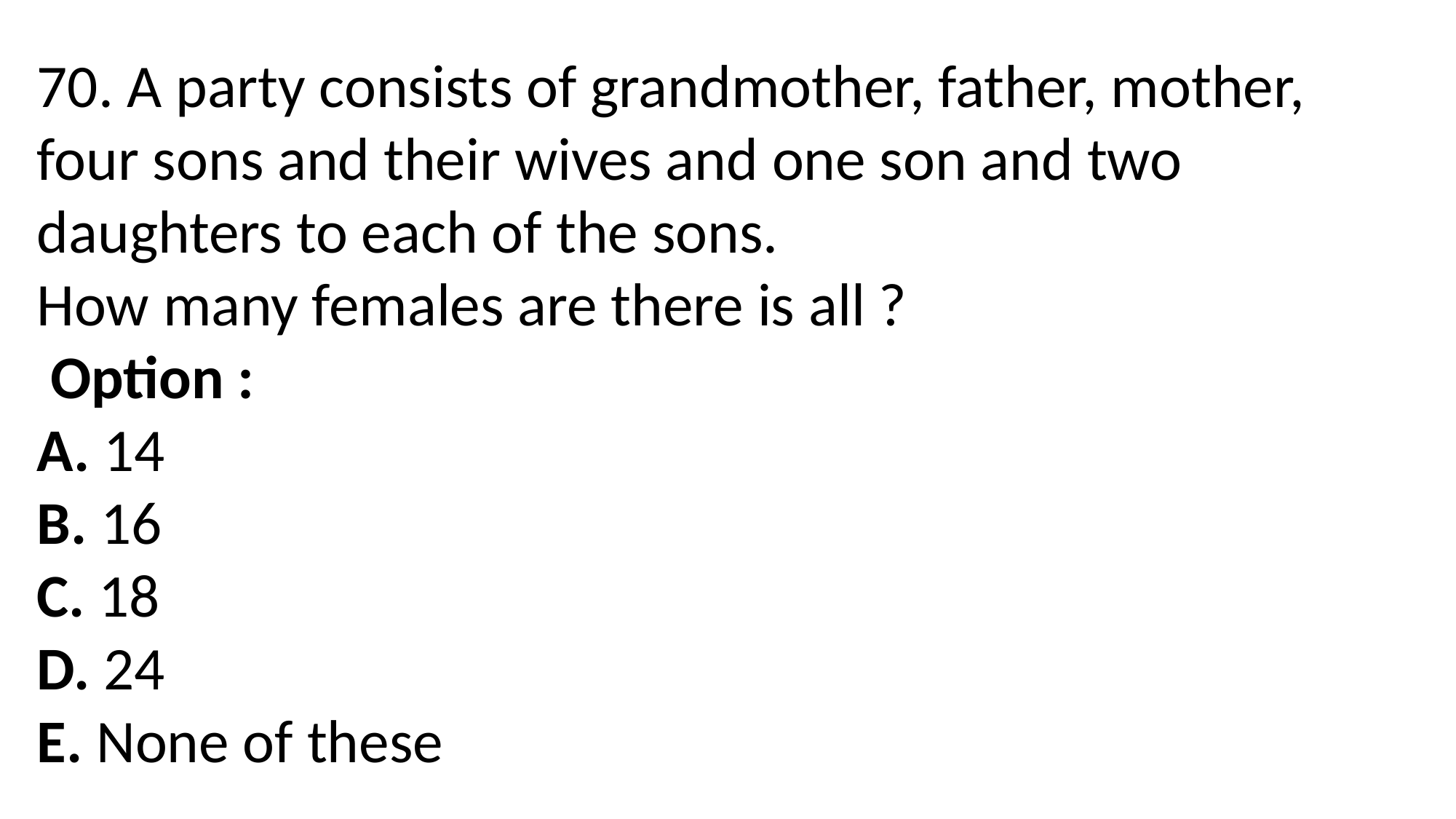

70. A party consists of grandmother, father, mother, four sons and their wives and one son and two daughters to each of the sons.
How many females are there is all ?
 Option :
A. 14
B. 16
C. 18
D. 24
E. None of these